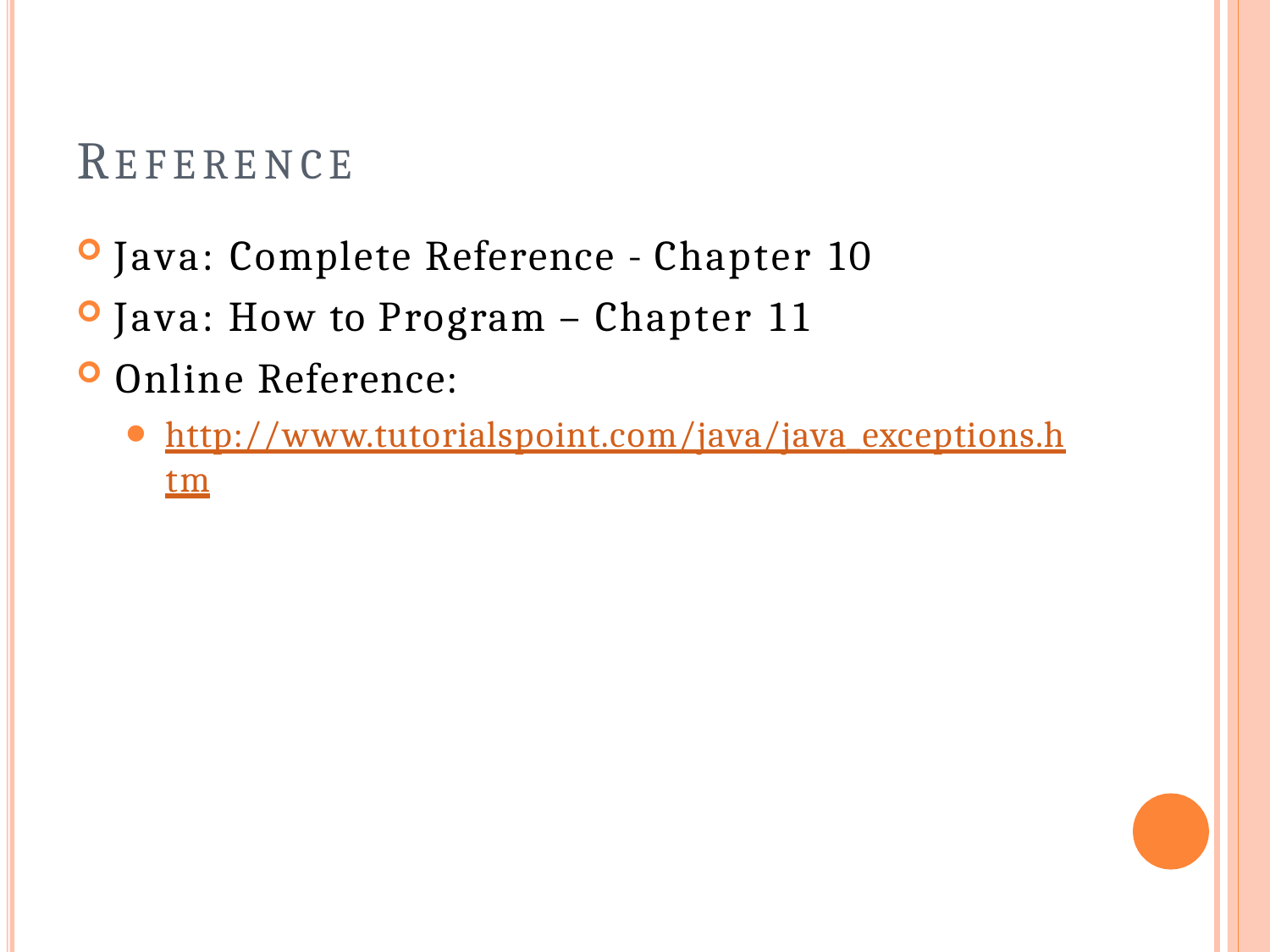

# REFERENCE
Java: Complete Reference - Chapter 10
Java: How to Program – Chapter 11
Online Reference:
http://www.tutorialspoint.com/java/java_exceptions.h
tm